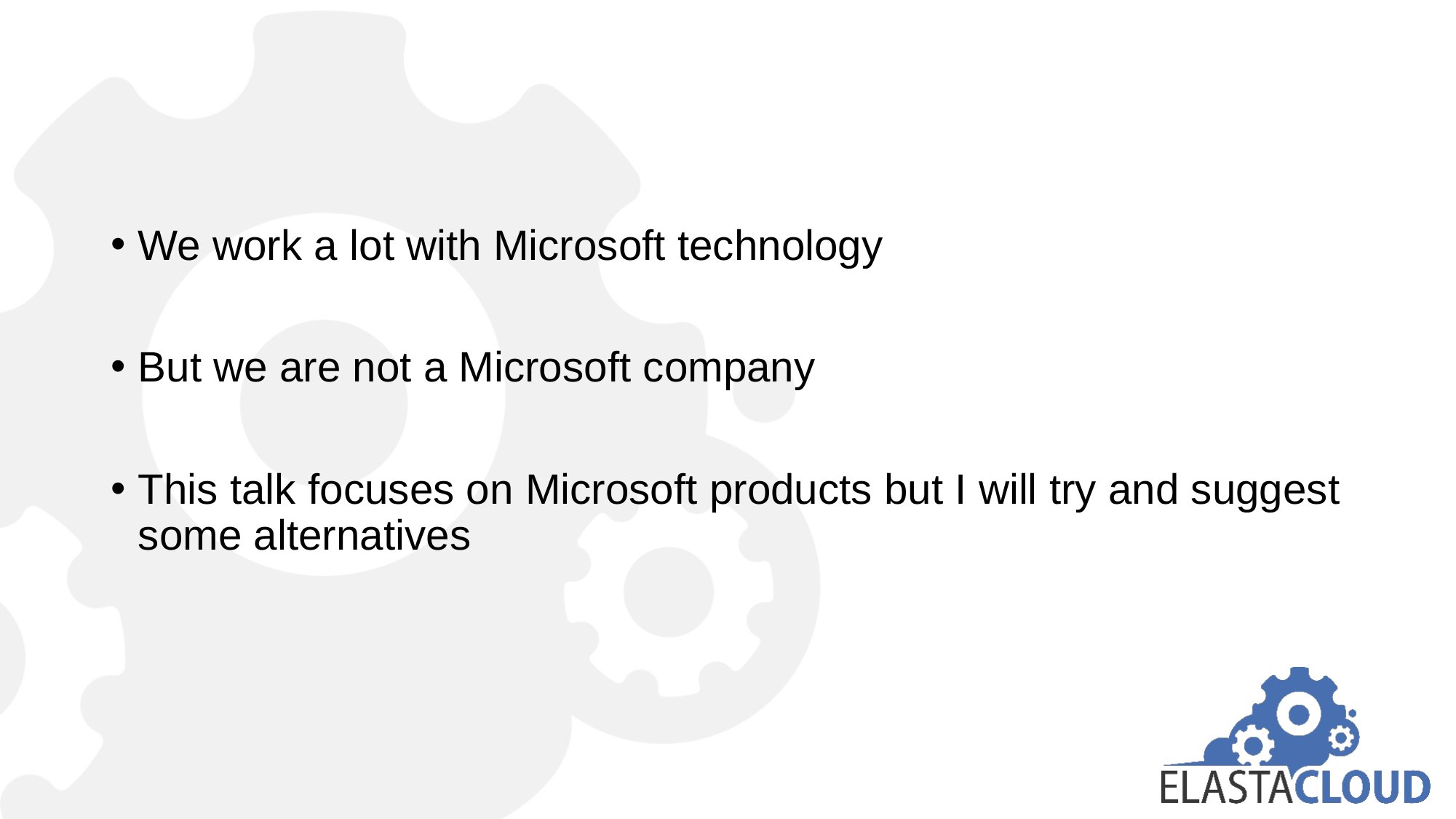

#
We work a lot with Microsoft technology

But we are not a Microsoft company

This talk focuses on Microsoft products but I will try and suggest some alternatives